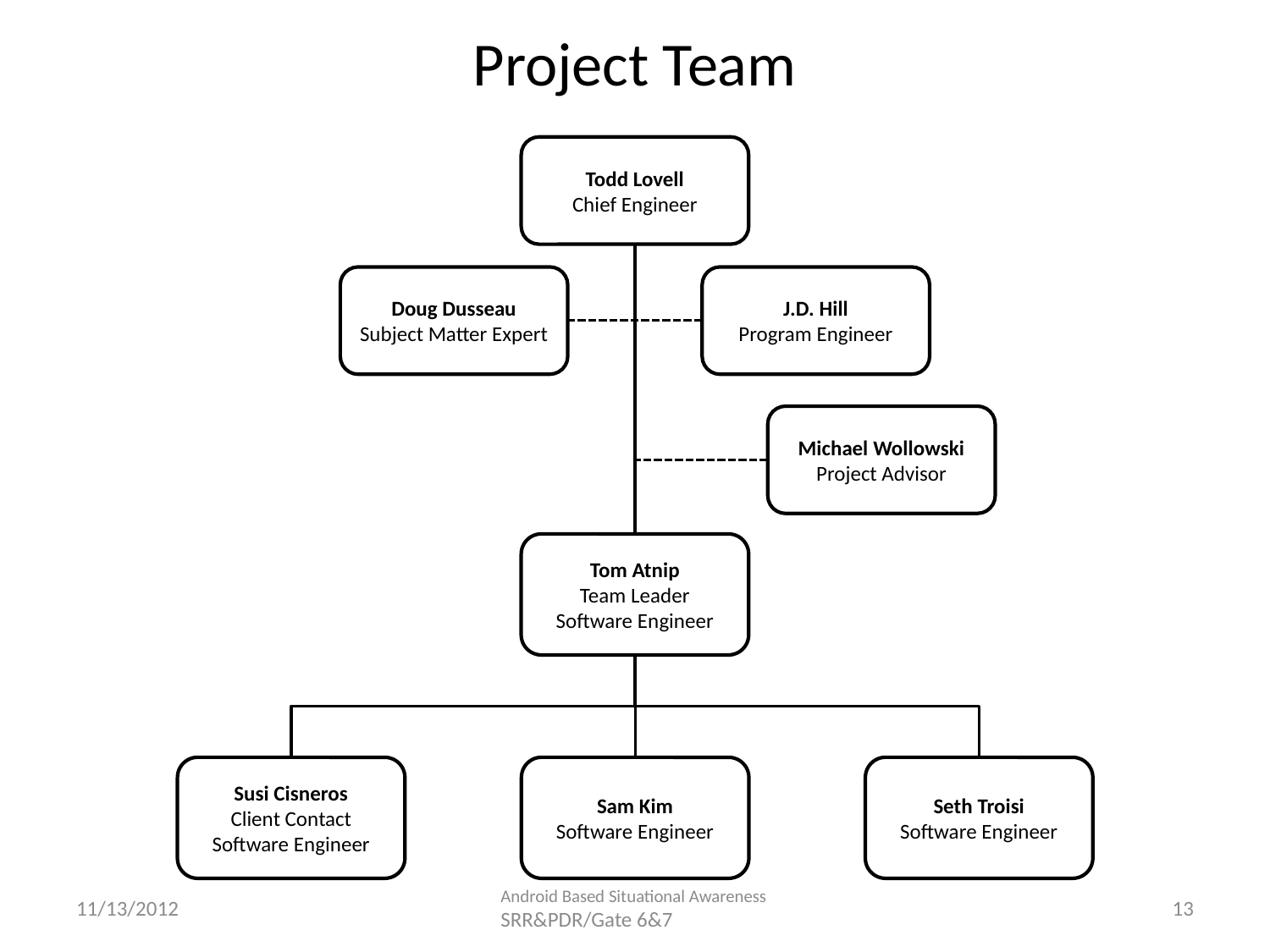

# Project Team
Todd Lovell
Chief Engineer
Doug Dusseau
Subject Matter Expert
J.D. Hill
Program Engineer
Michael Wollowski
Project Advisor
Tom Atnip
Team Leader
Software Engineer
Susi Cisneros
Client Contact
Software Engineer
Sam Kim
Software Engineer
Seth Troisi
Software Engineer
11/13/2012
13